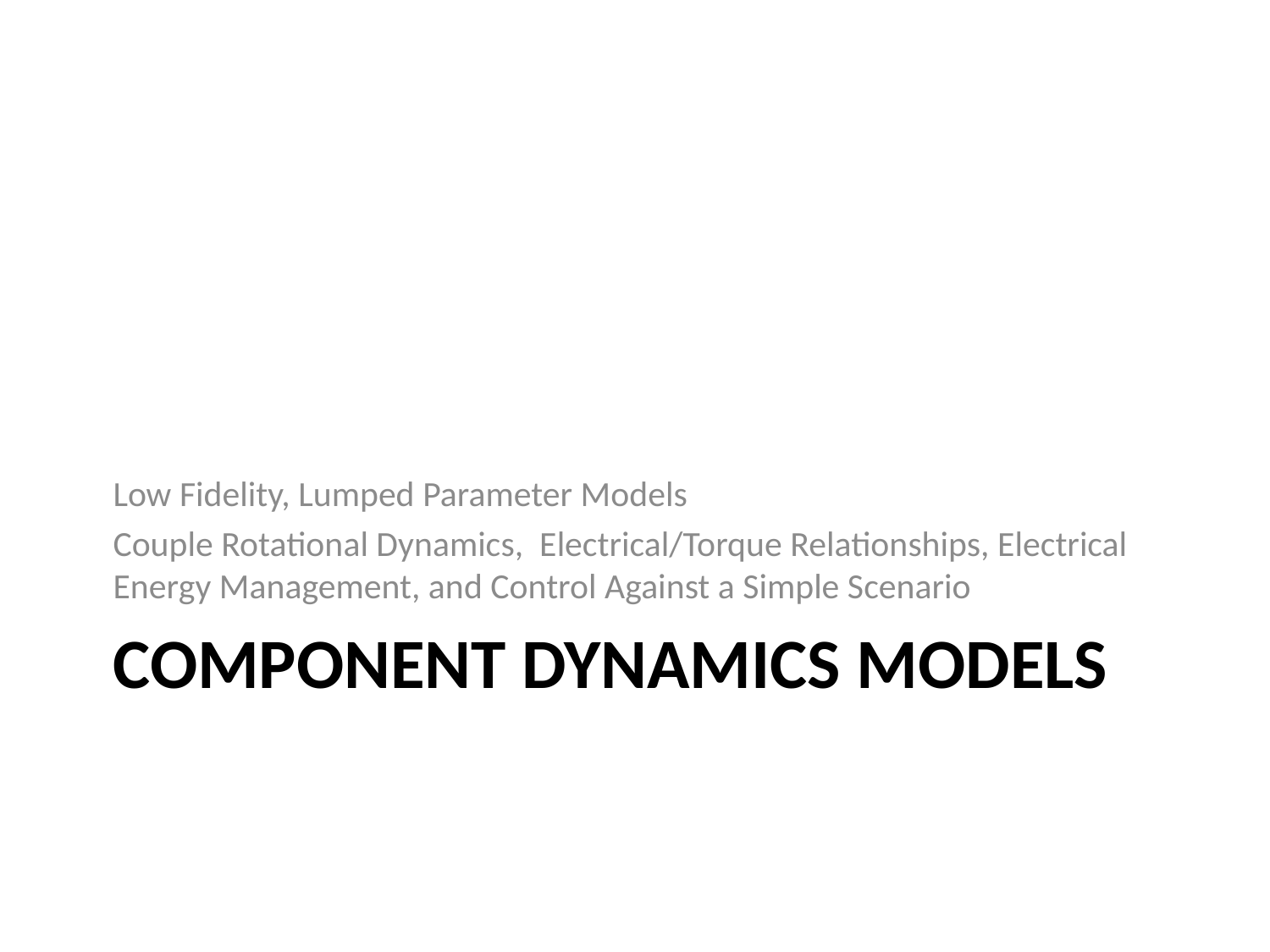

Low Fidelity, Lumped Parameter Models
Couple Rotational Dynamics,  Electrical/Torque Relationships, Electrical Energy Management, and Control Against a Simple Scenario
# Component Dynamics Models